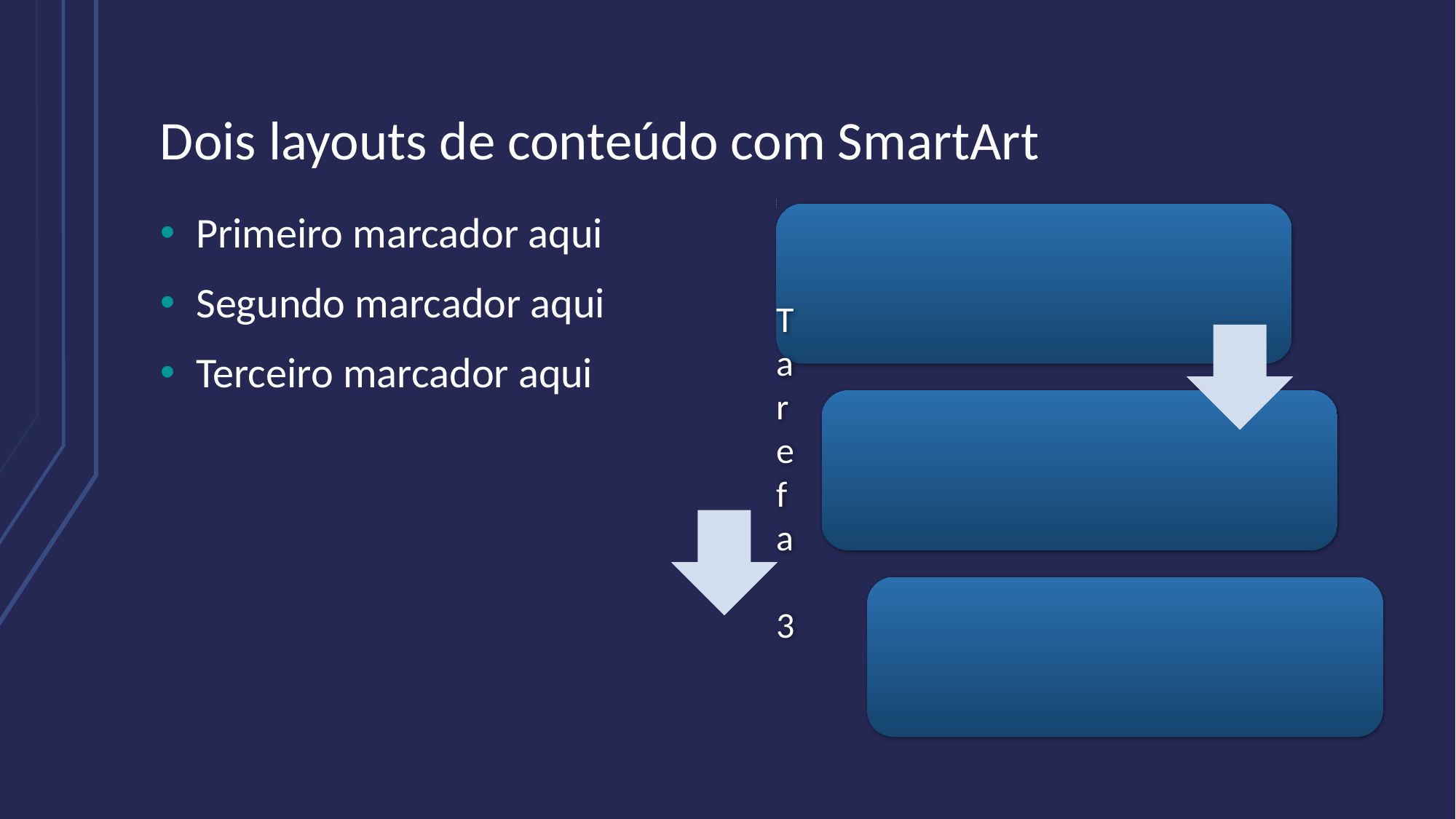

# Dois layouts de conteúdo com SmartArt
Tarefa 1
Tarefa 3
Primeiro marcador aqui
Segundo marcador aqui
Terceiro marcador aqui